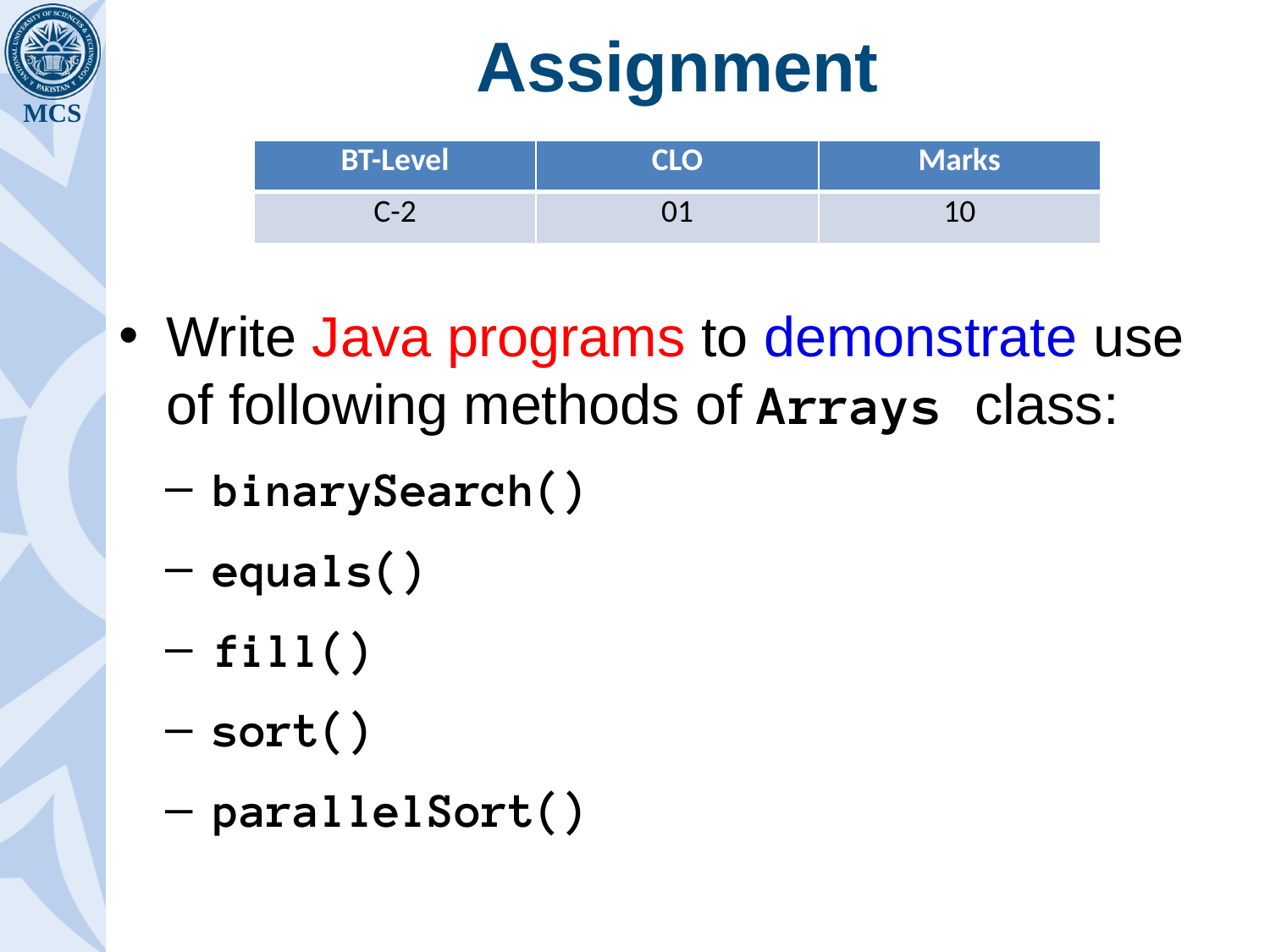

# Assignment

Write Java programs to demonstrate use of following methods of Arrays class:
binarySearch()
equals()
fill()
sort()
parallelSort()
| BT-Level | CLO | Marks |
| --- | --- | --- |
| C-2 | 01 | 10 |